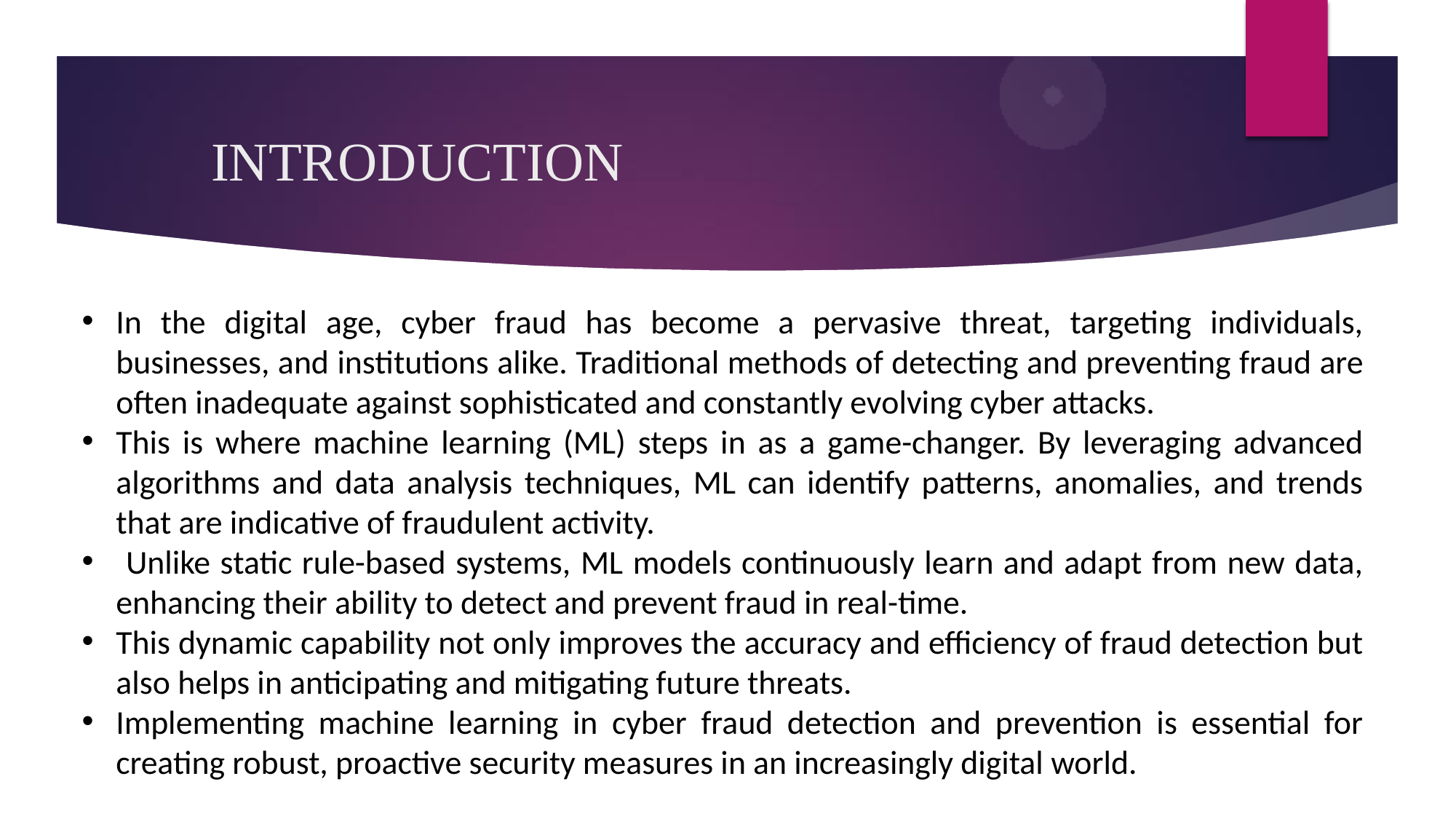

# INTRODUCTION
In the digital age, cyber fraud has become a pervasive threat, targeting individuals, businesses, and institutions alike. Traditional methods of detecting and preventing fraud are often inadequate against sophisticated and constantly evolving cyber attacks.
This is where machine learning (ML) steps in as a game-changer. By leveraging advanced algorithms and data analysis techniques, ML can identify patterns, anomalies, and trends that are indicative of fraudulent activity.
 Unlike static rule-based systems, ML models continuously learn and adapt from new data, enhancing their ability to detect and prevent fraud in real-time.
This dynamic capability not only improves the accuracy and efficiency of fraud detection but also helps in anticipating and mitigating future threats.
Implementing machine learning in cyber fraud detection and prevention is essential for creating robust, proactive security measures in an increasingly digital world.